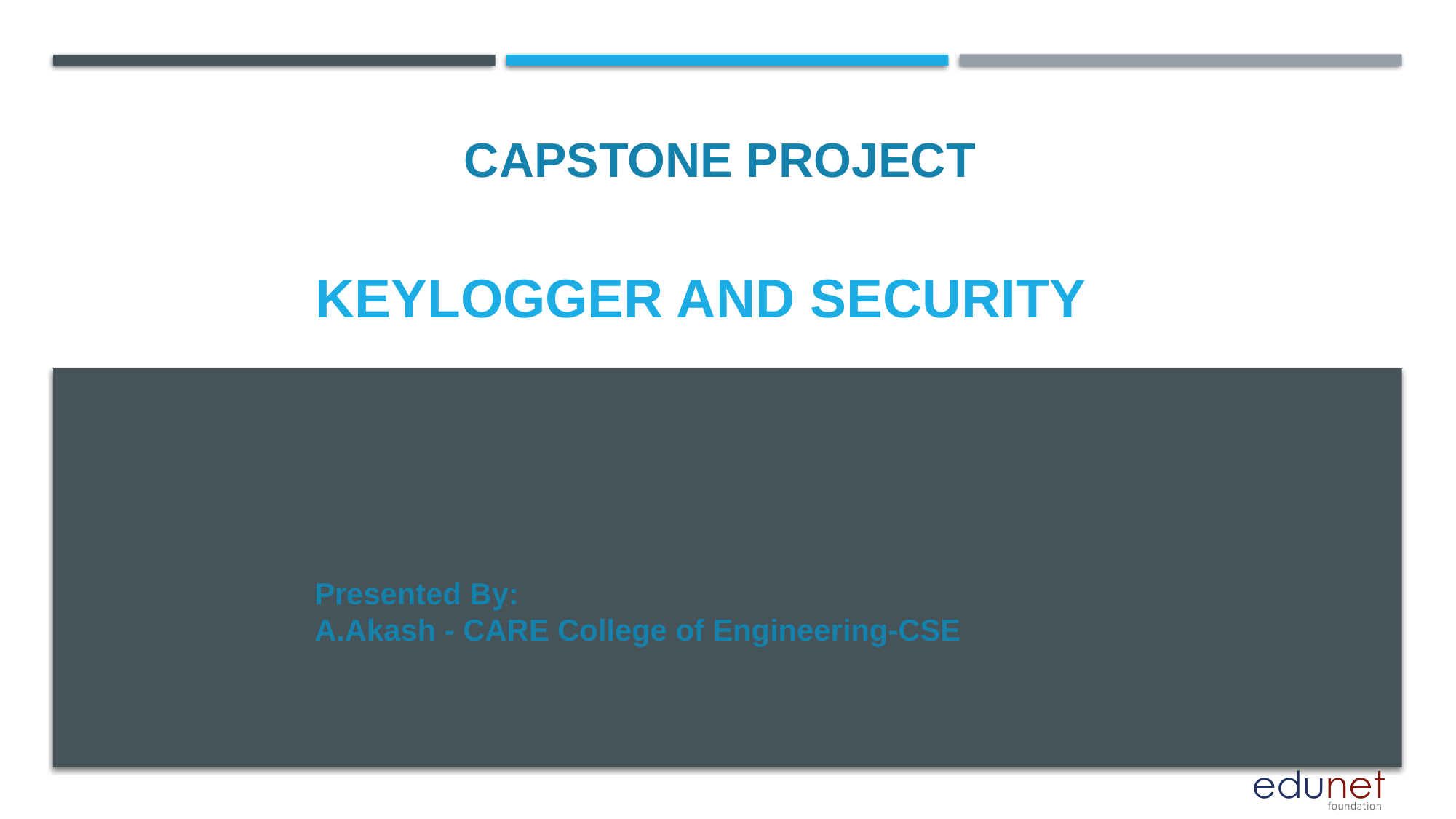

CAPSTONE PROJECT
# KEYLOGGER and security
Presented By:
A.Akash - CARE College of Engineering-CSE